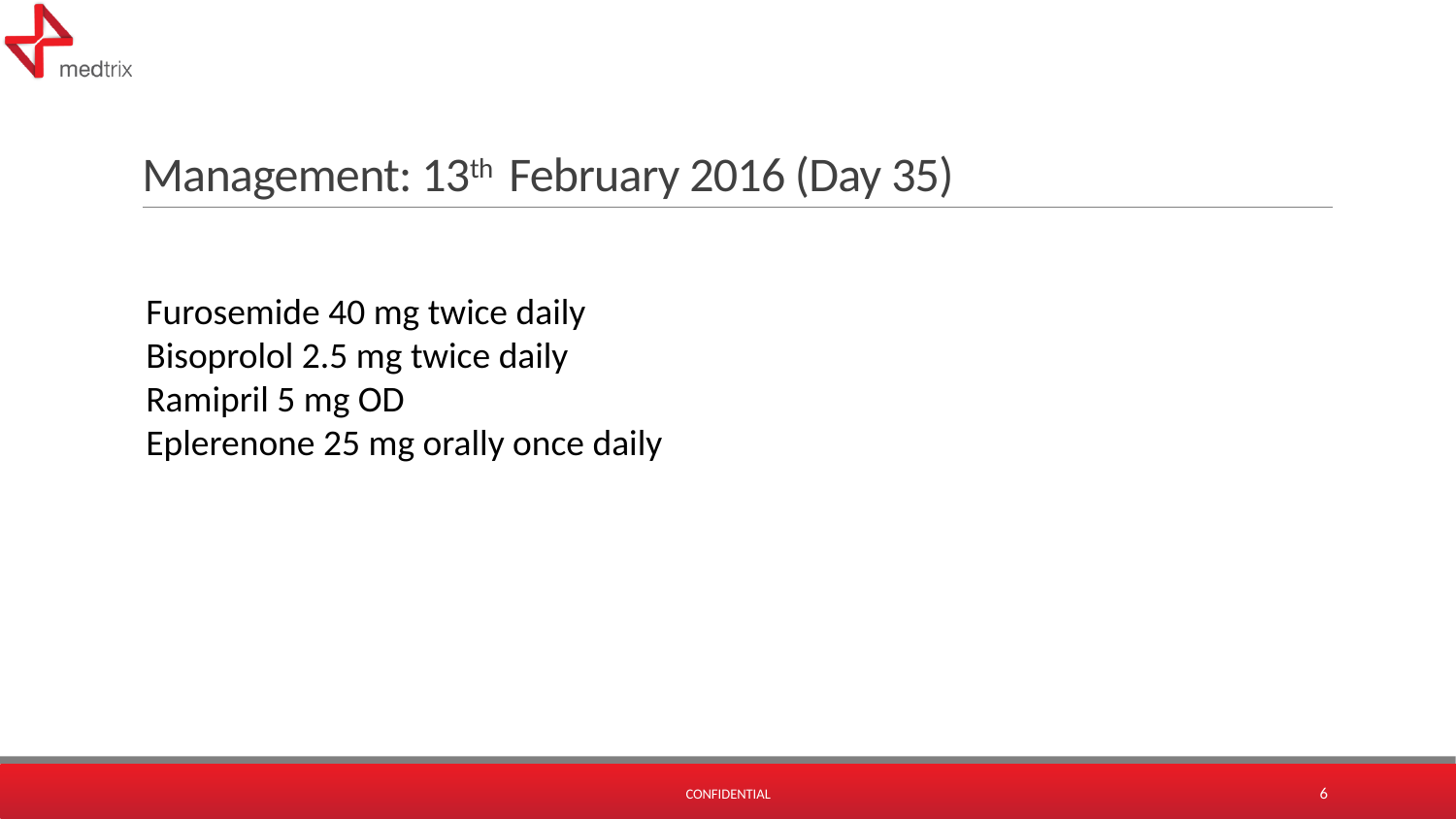

# Management: 13th  February 2016 (Day 35)

Furosemide 40 mg twice daily
Bisoprolol 2.5 mg twice daily
Ramipril 5 mg OD
Eplerenone 25 mg orally once daily
Confidential
6